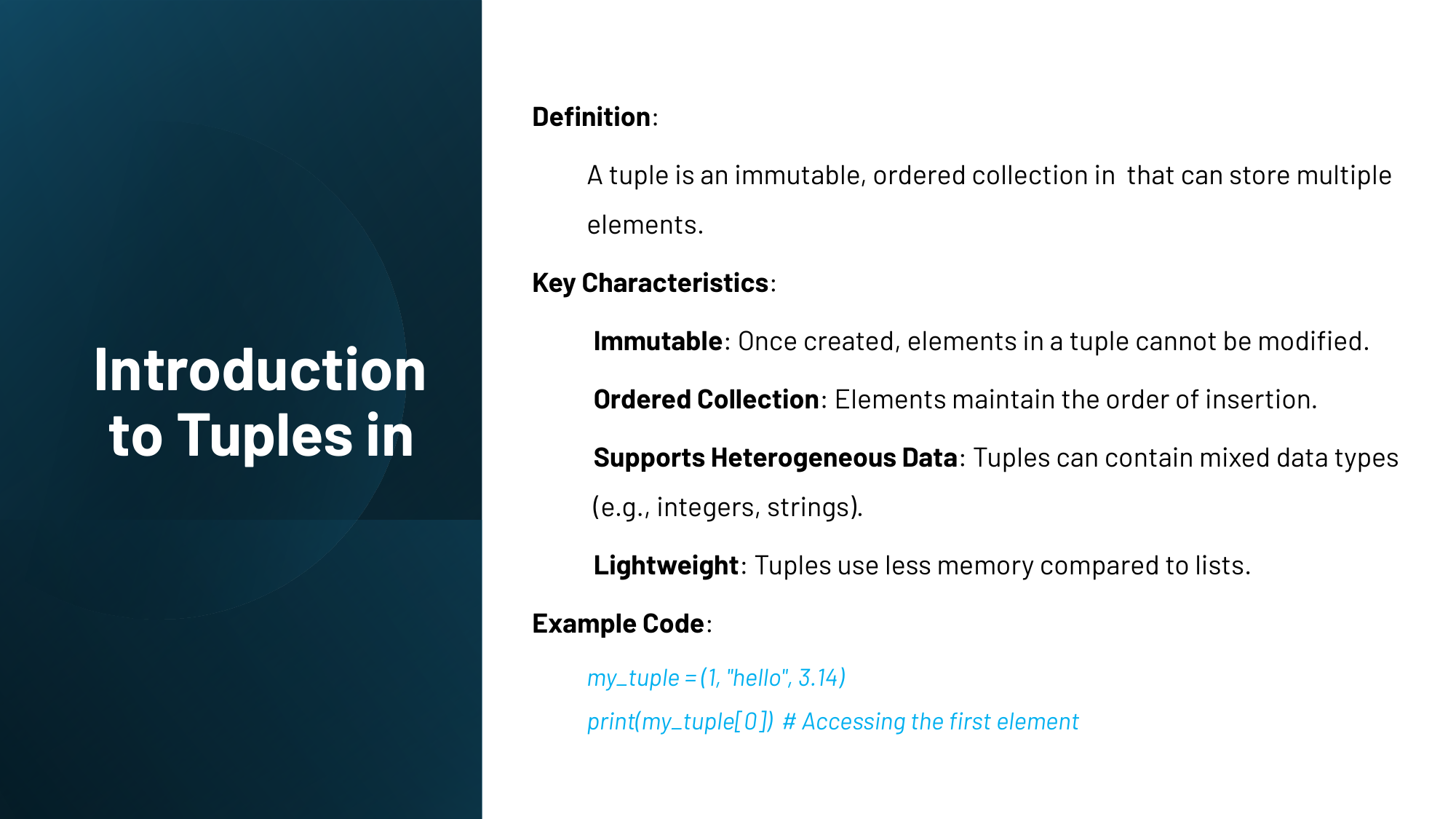

Introduction to Tuples in
Definition:
A tuple is an immutable, ordered collection in  that can store multiple elements.
Key Characteristics:
Immutable: Once created, elements in a tuple cannot be modified.
Ordered Collection: Elements maintain the order of insertion.
Supports Heterogeneous Data: Tuples can contain mixed data types (e.g., integers, strings).
Lightweight: Tuples use less memory compared to lists.
Example Code:
my_tuple = (1, "hello", 3.14)
print(my_tuple[0])  # Accessing the first element